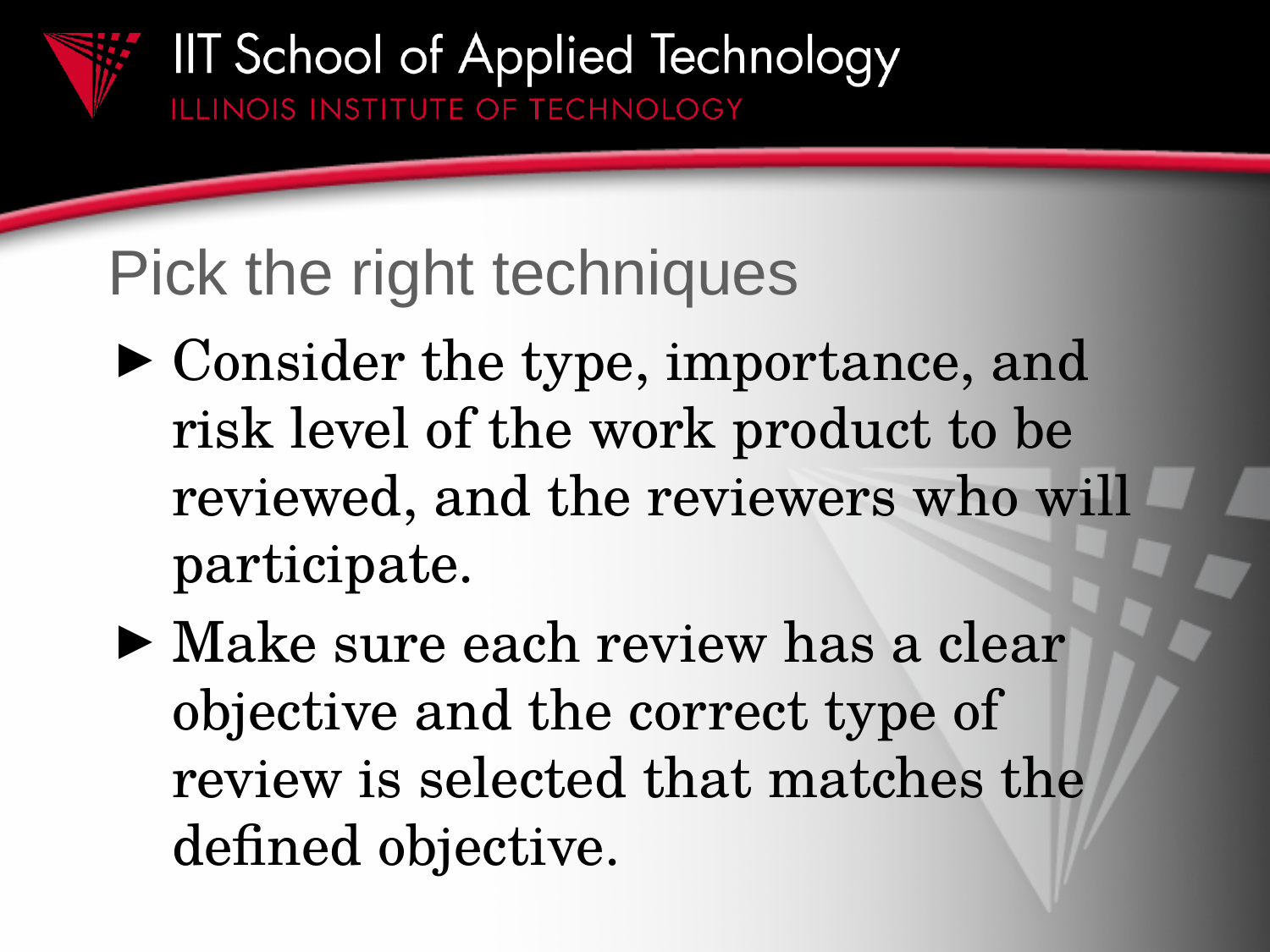

# Pick the right techniques
Consider the type, importance, and risk level of the work product to be reviewed, and the reviewers who will participate.
Make sure each review has a clear objective and the correct type of review is selected that matches the defined objective.